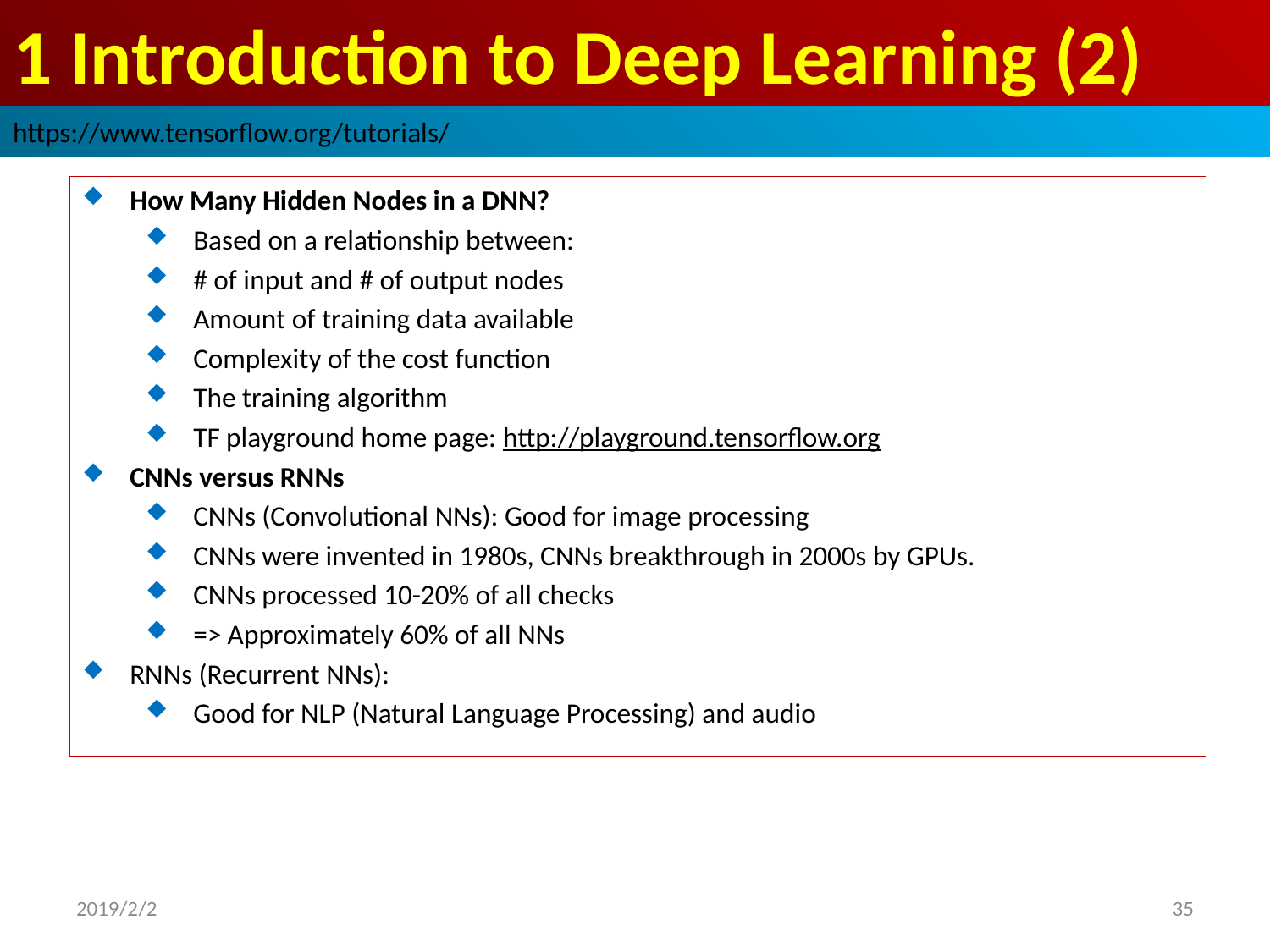

# 1 Introduction to Deep Learning (2)
https://www.tensorflow.org/tutorials/
How Many Hidden Nodes in a DNN?
Based on a relationship between:
# of input and # of output nodes
Amount of training data available
Complexity of the cost function
The training algorithm
TF playground home page: http://playground.tensorflow.org
CNNs versus RNNs
CNNs (Convolutional NNs): Good for image processing
CNNs were invented in 1980s, CNNs breakthrough in 2000s by GPUs.
CNNs processed 10-20% of all checks
=> Approximately 60% of all NNs
RNNs (Recurrent NNs):
Good for NLP (Natural Language Processing) and audio

2019/2/2
35